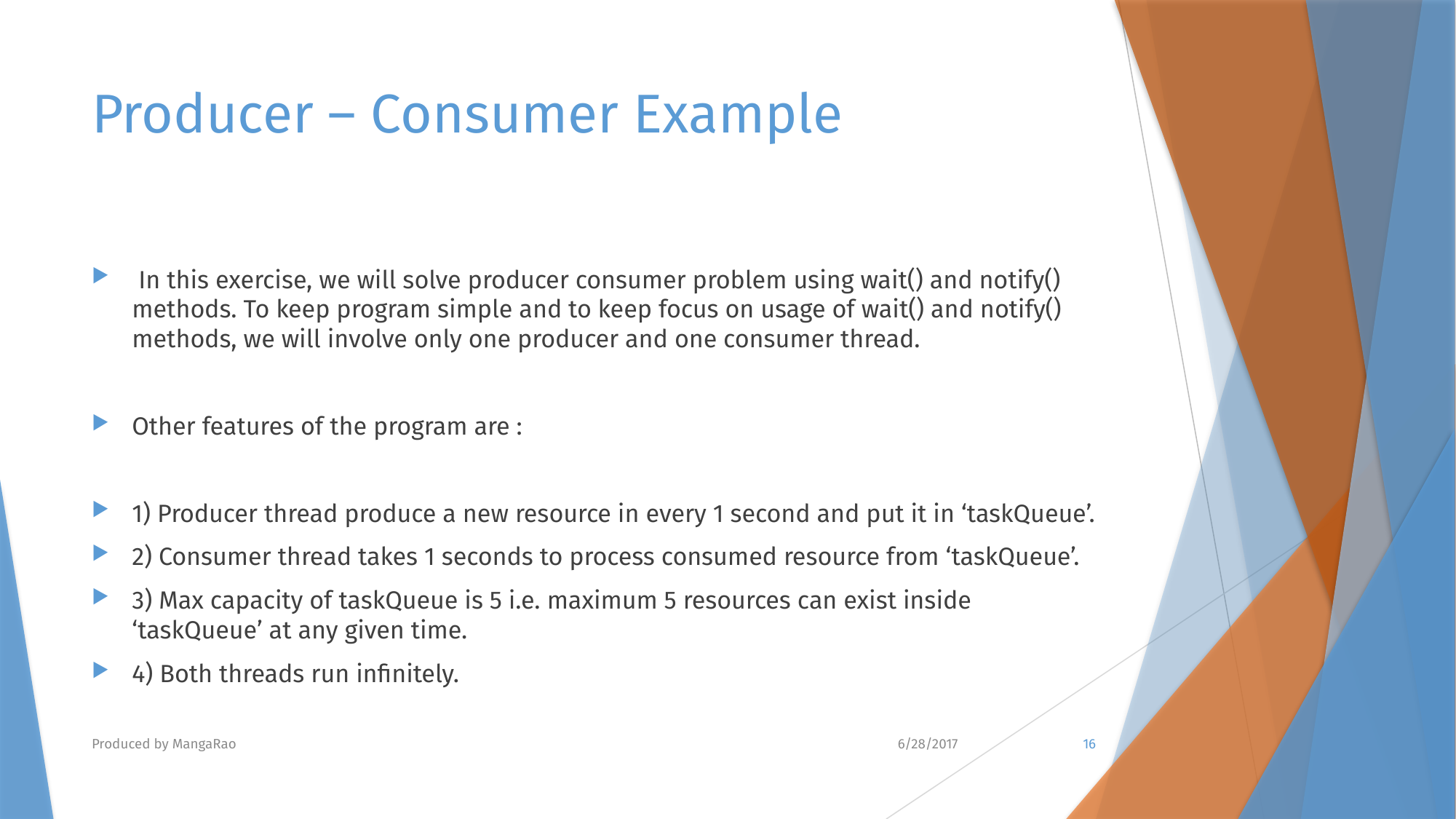

# Producer – Consumer Example
 In this exercise, we will solve producer consumer problem using wait() and notify() methods. To keep program simple and to keep focus on usage of wait() and notify() methods, we will involve only one producer and one consumer thread.

Other features of the program are :

1) Producer thread produce a new resource in every 1 second and put it in ‘taskQueue’.
2) Consumer thread takes 1 seconds to process consumed resource from ‘taskQueue’.
3) Max capacity of taskQueue is 5 i.e. maximum 5 resources can exist inside ‘taskQueue’ at any given time.
4) Both threads run infinitely.
Produced by MangaRao
6/28/2017
16